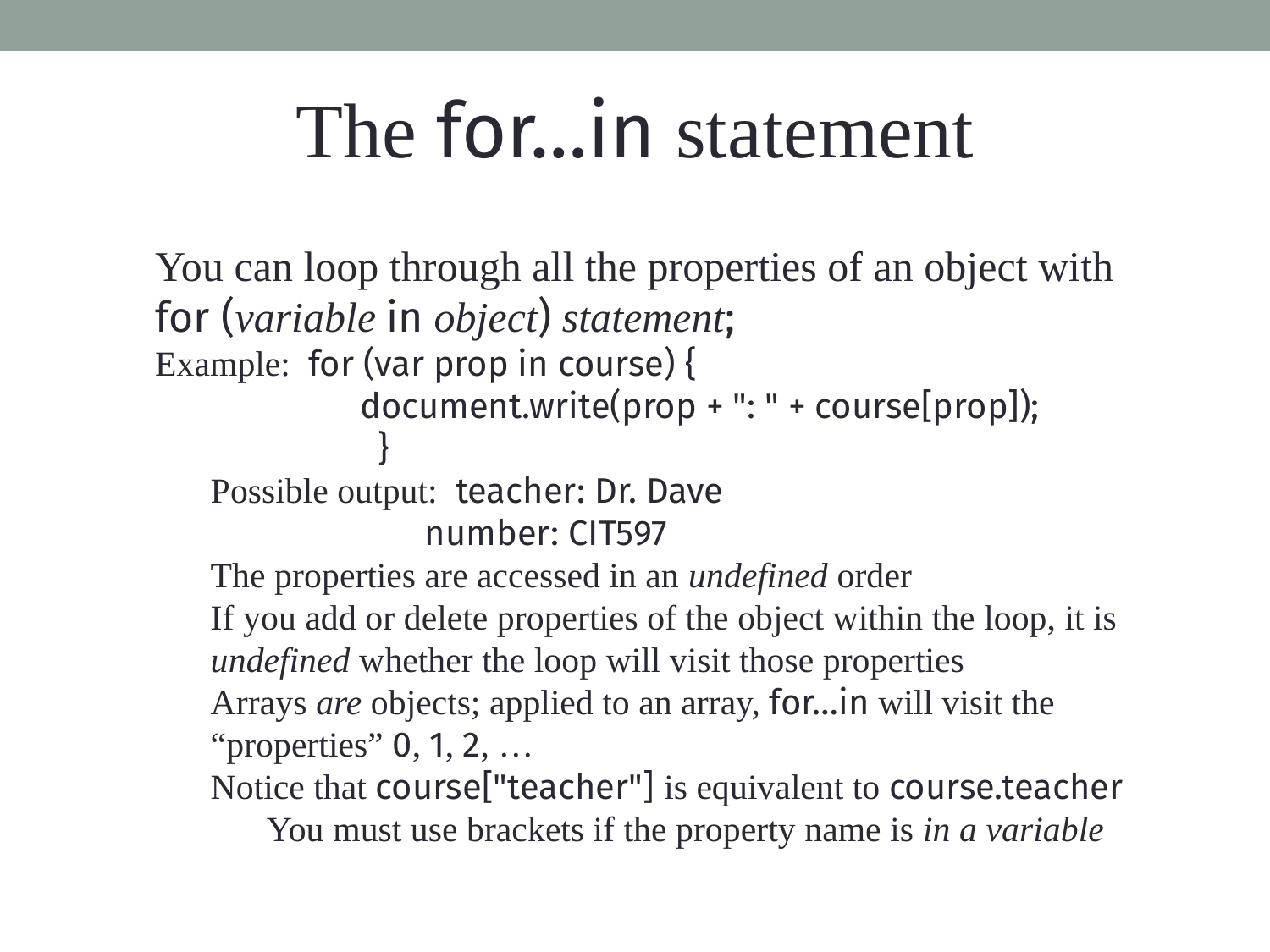

The for…in statement
You can loop through all the properties of an object with for (variable in object) statement;
Example:  for (var prop in course) {
                      document.write(prop + ": " + course[prop]);
                  }
Possible output:  teacher: Dr. Dave
                       number: CIT597
The properties are accessed in an undefined order
If you add or delete properties of the object within the loop, it is undefined whether the loop will visit those properties
Arrays are objects; applied to an array, for…in will visit the “properties” 0, 1, 2, …
Notice that course["teacher"] is equivalent to course.teacher
You must use brackets if the property name is in a variable